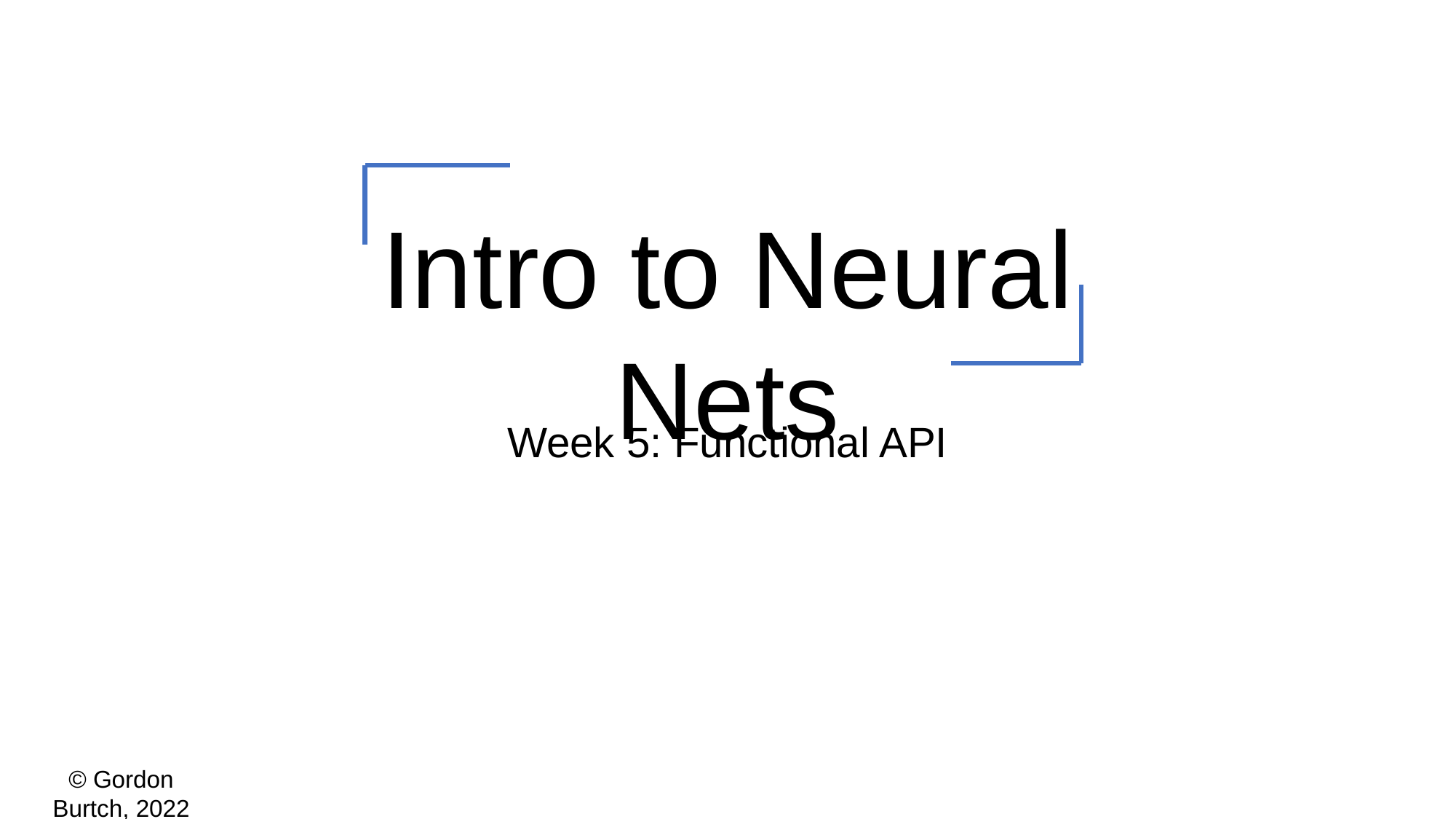

Intro to Neural Nets
Week 5: Functional API